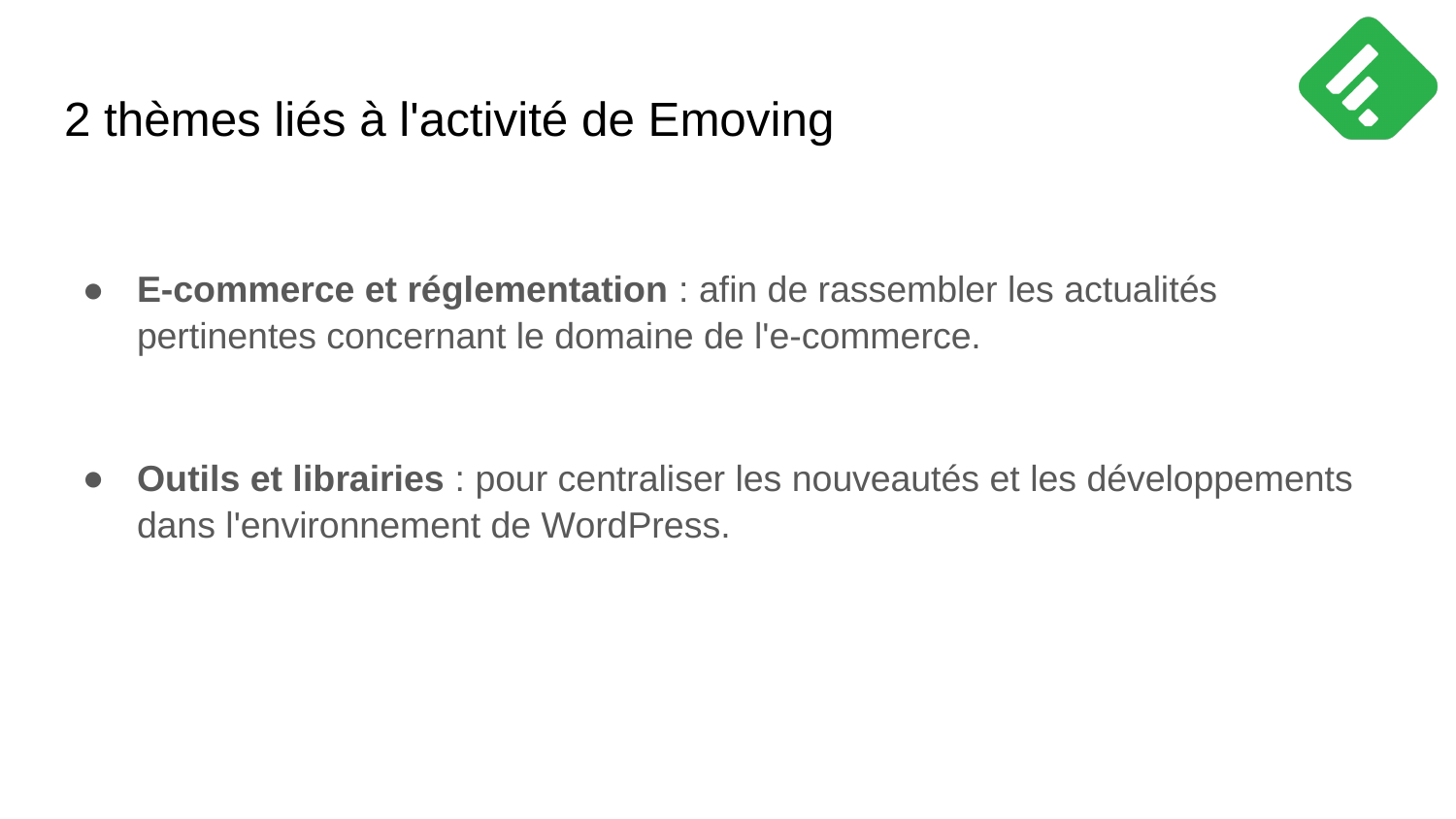

# 2 thèmes liés à l'activité de Emoving

E-commerce et réglementation : afin de rassembler les actualités pertinentes concernant le domaine de l'e-commerce.

Outils et librairies : pour centraliser les nouveautés et les développements dans l'environnement de WordPress.